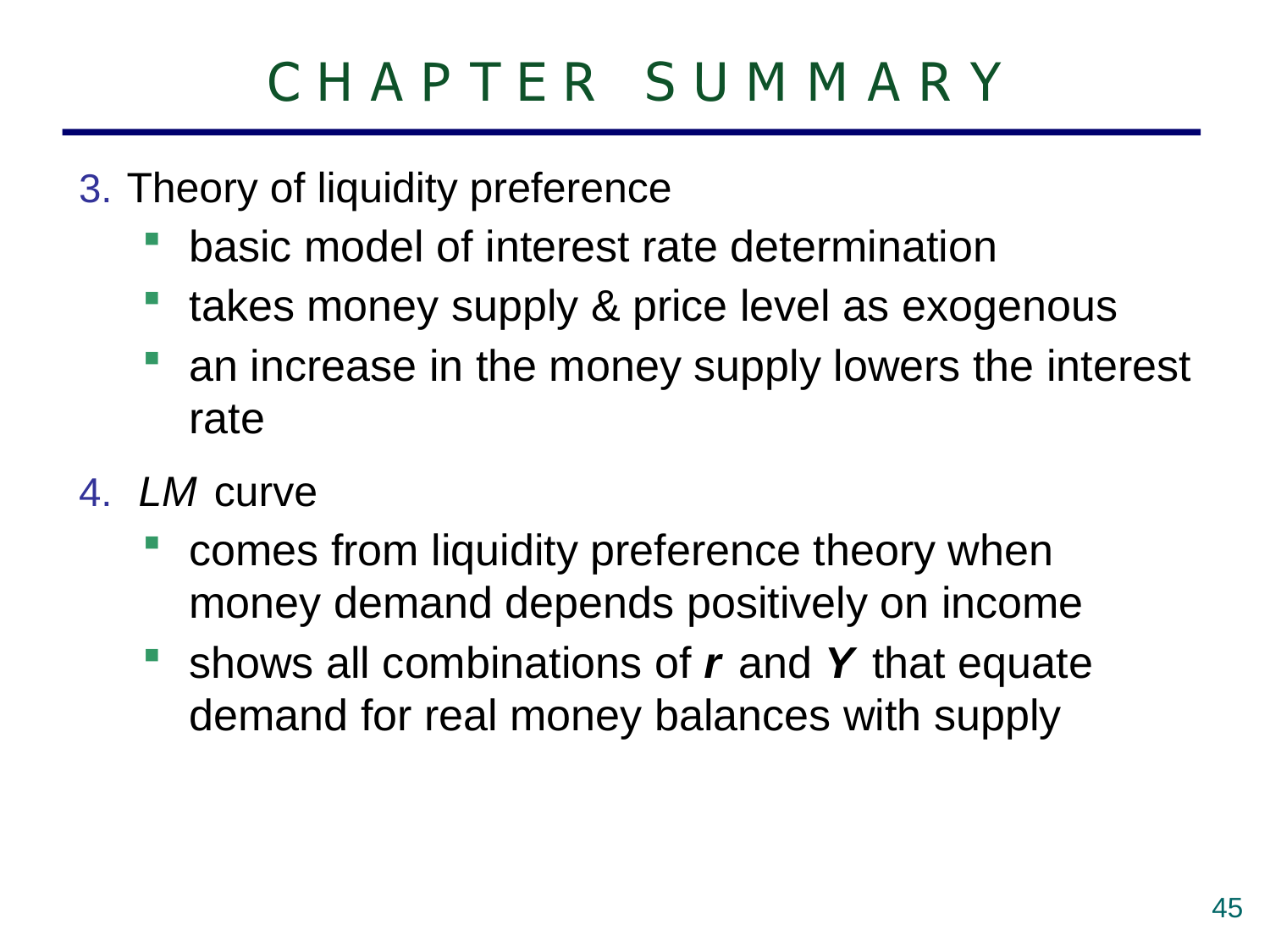

# CHAPTER SUMMARY

Theory of liquidity preference
basic model of interest rate determination
takes money supply & price level as exogenous
an increase in the money supply lowers the interest rate
 LM  curve
comes from liquidity preference theory when
money demand depends positively on income
shows all combinations of r  and Y  that equate demand for real money balances with supply
45